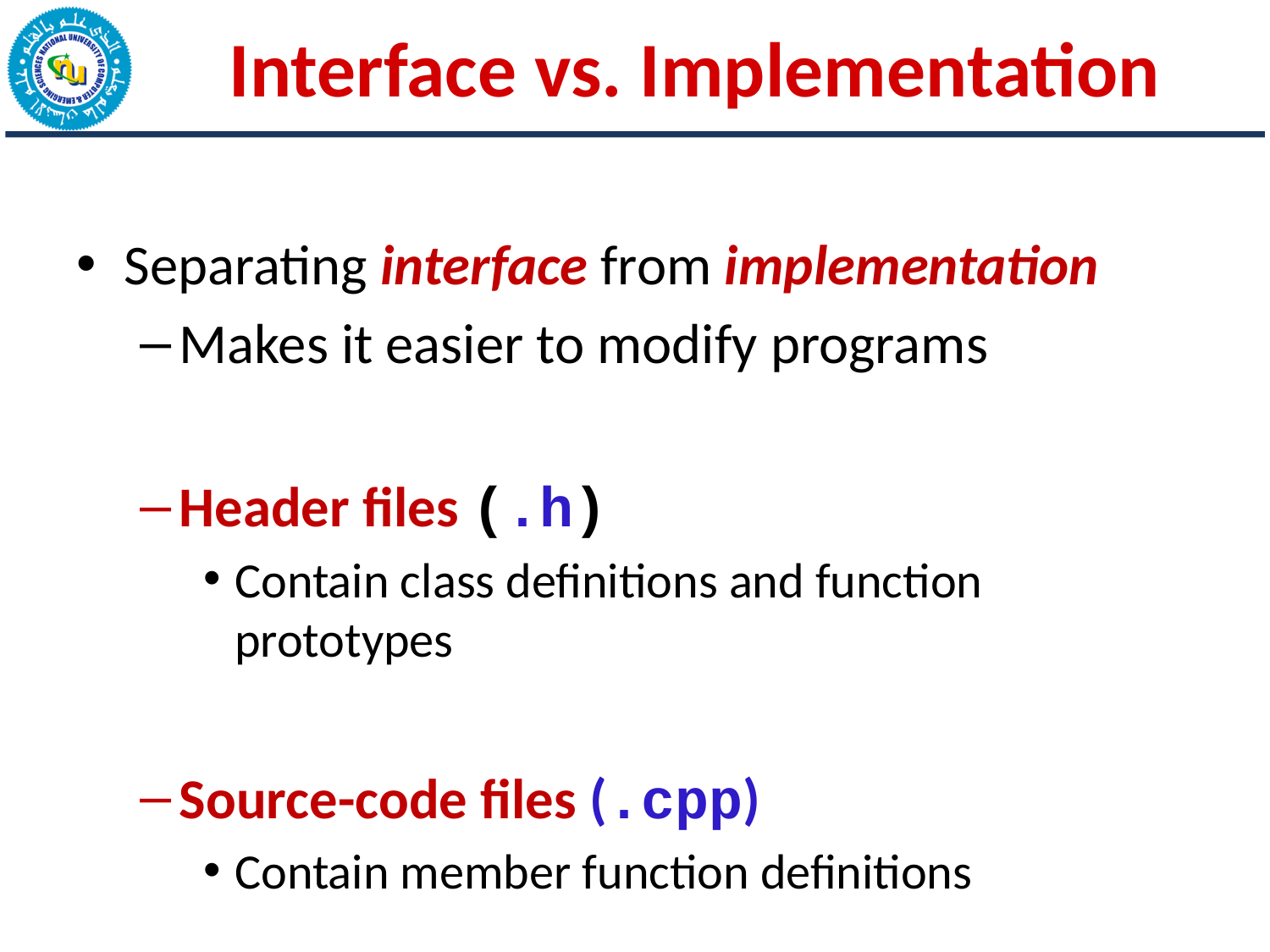

# Interface vs. Implementation

Separating interface from implementation
Makes it easier to modify programs

Header files (.h)
Contain class definitions and function prototypes

Source-code files (.cpp)
Contain member function definitions